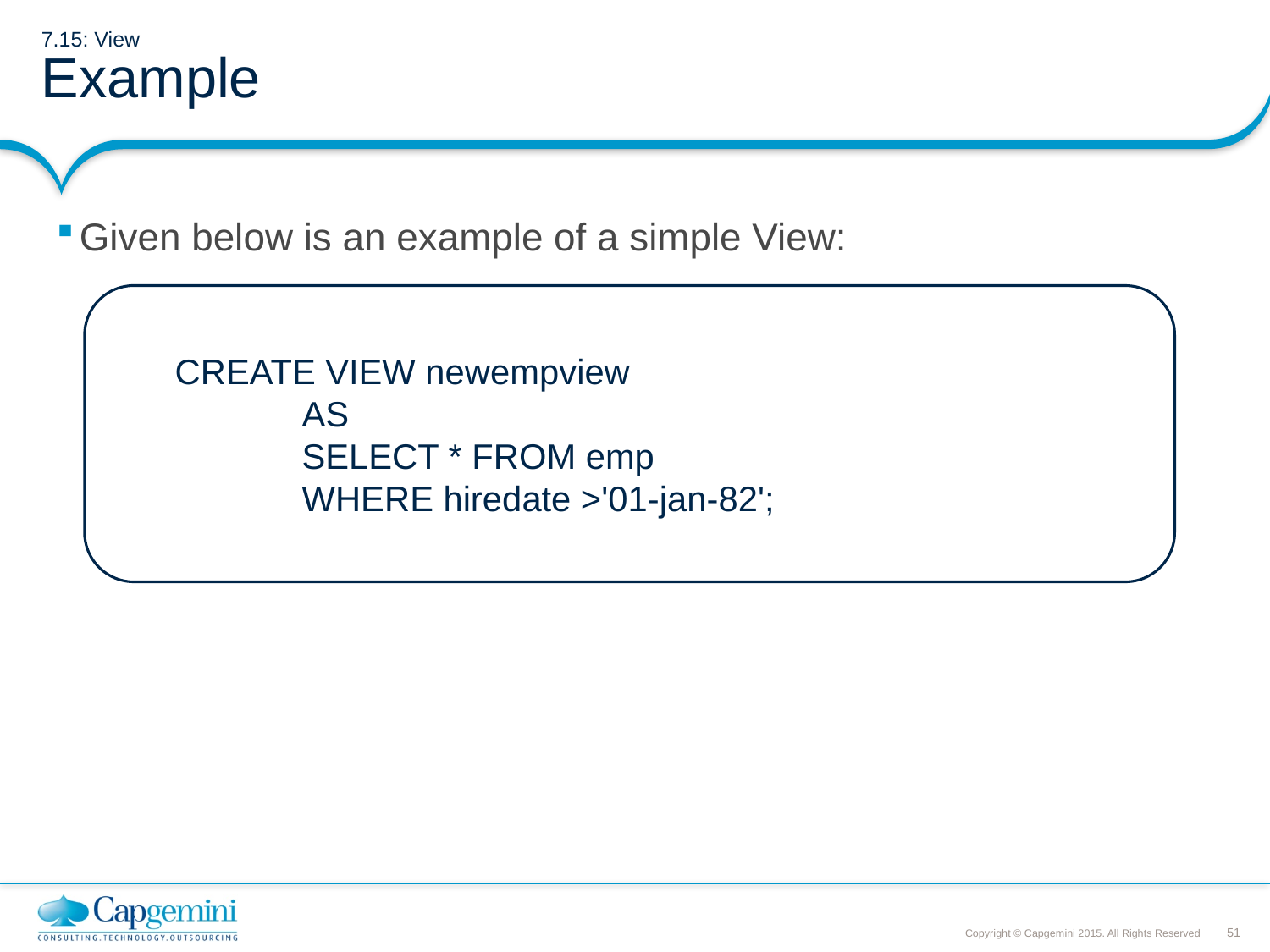

# 7.15: View Example
Given below is an example of a simple View:

CREATE VIEW newempview
	AS
	SELECT * FROM emp
	WHERE hiredate >'01-jan-82';